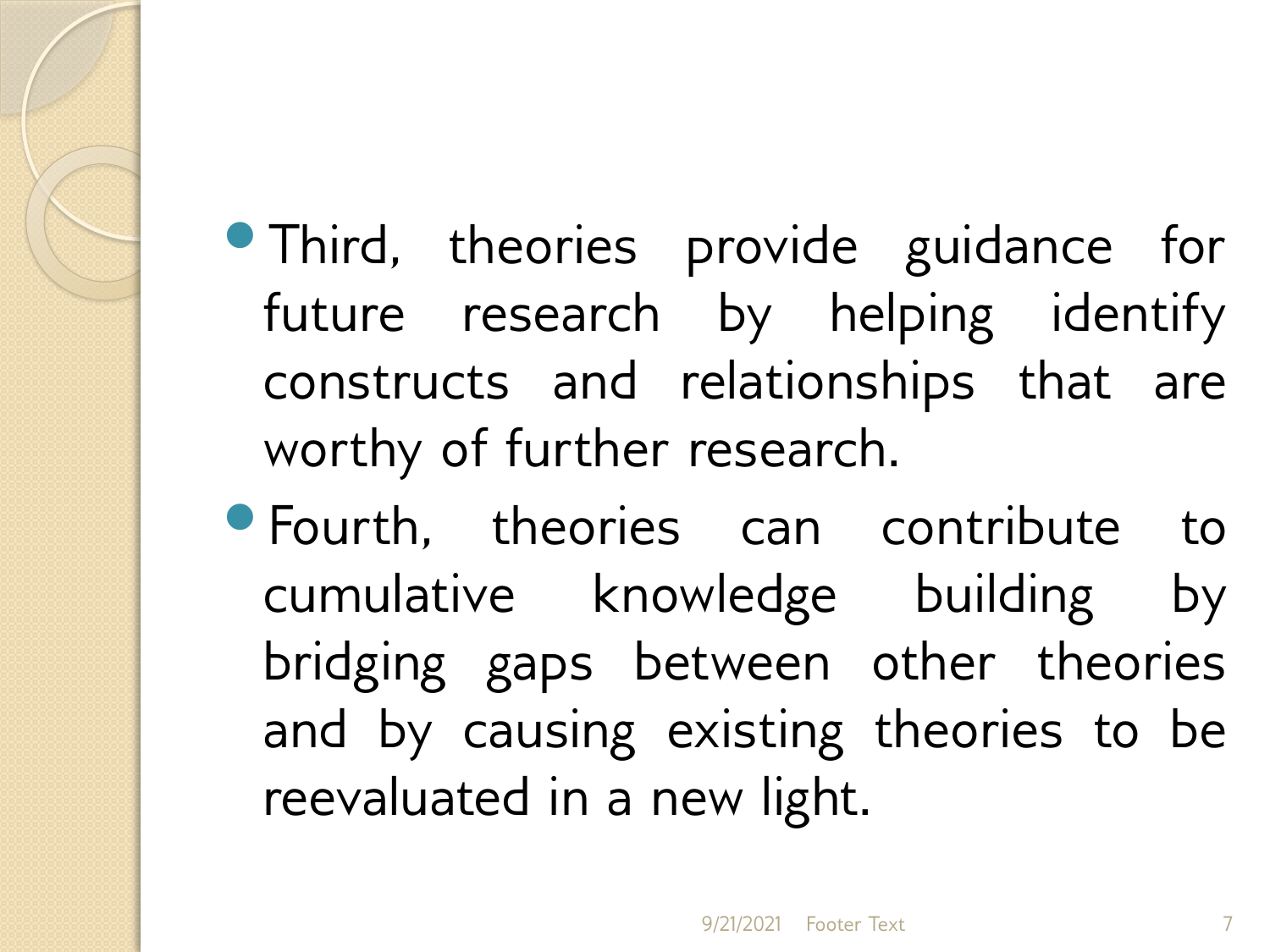

#
Third, theories provide guidance for future research by helping identify constructs and relationships that are worthy of further research.
Fourth, theories can contribute to cumulative knowledge building by bridging gaps between other theories and by causing existing theories to be reevaluated in a new light.

9/21/2021
Footer Text
7